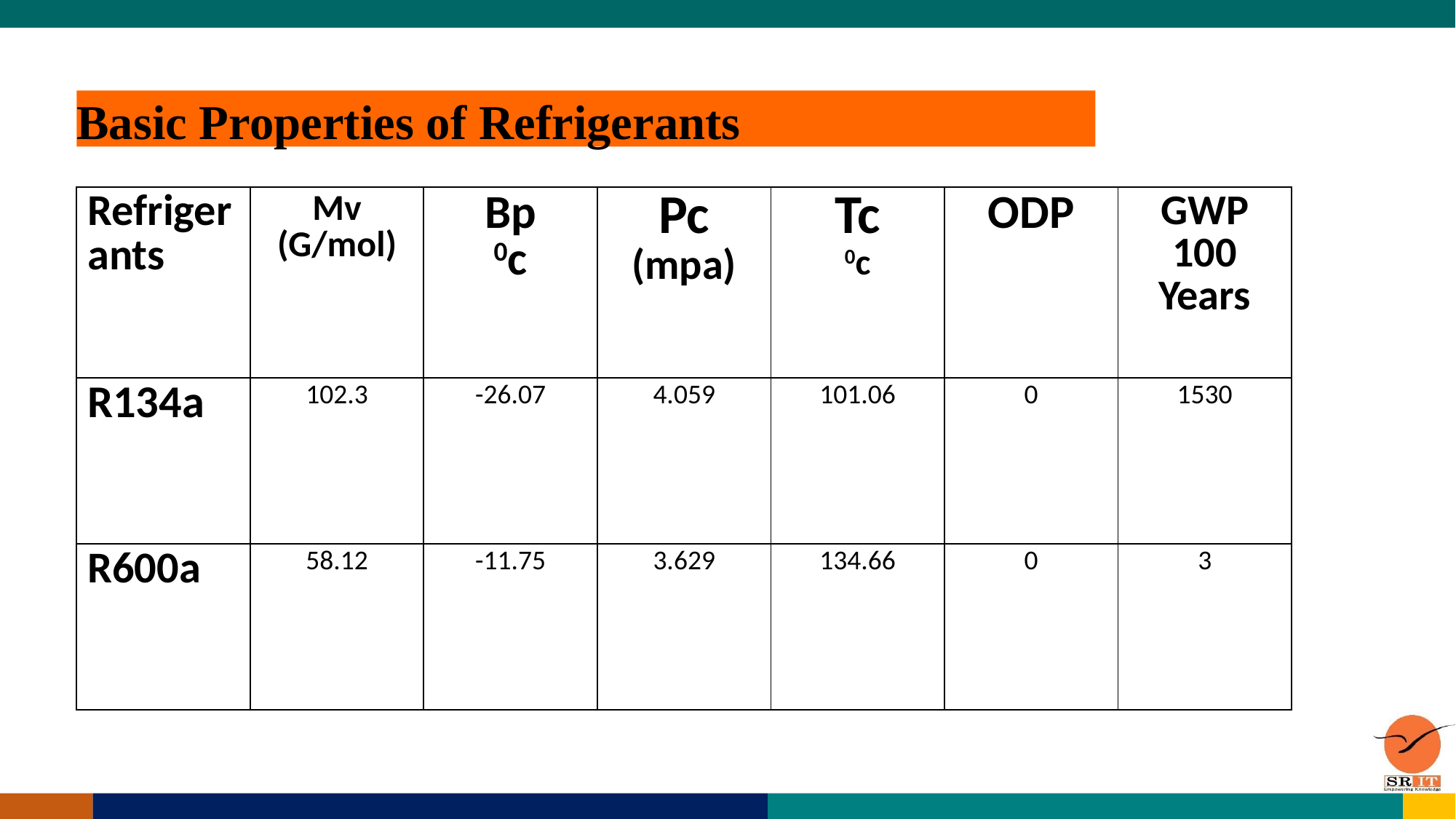

Basic Properties of Refrigerants
| Refrigerants | Mv (G/mol) | Bp 0c | Pc (mpa) | Tc 0c | ODP | GWP 100 Years |
| --- | --- | --- | --- | --- | --- | --- |
| R134a | 102.3 | -26.07 | 4.059 | 101.06 | 0 | 1530 |
| R600a | 58.12 | -11.75 | 3.629 | 134.66 | 0 | 3 |